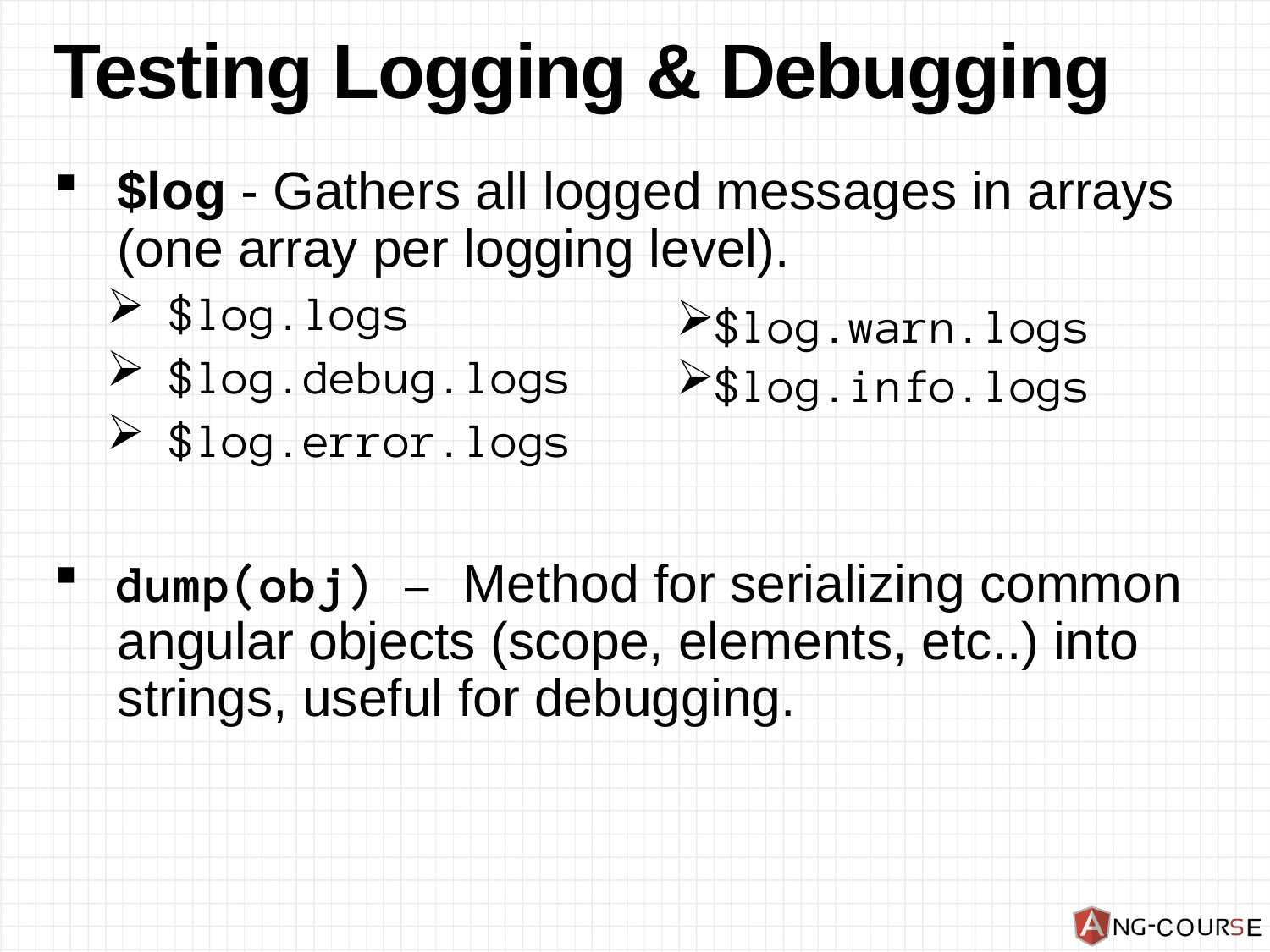

# Testing Logging & Debugging
$log - Gathers all logged messages in arrays (one array per logging level).
$log.logs
$log.debug.logs
$log.error.logs

dump(obj) - Method for serializing common angular objects (scope, elements, etc..) into strings, useful for debugging.
$log.warn.logs
$log.info.logs